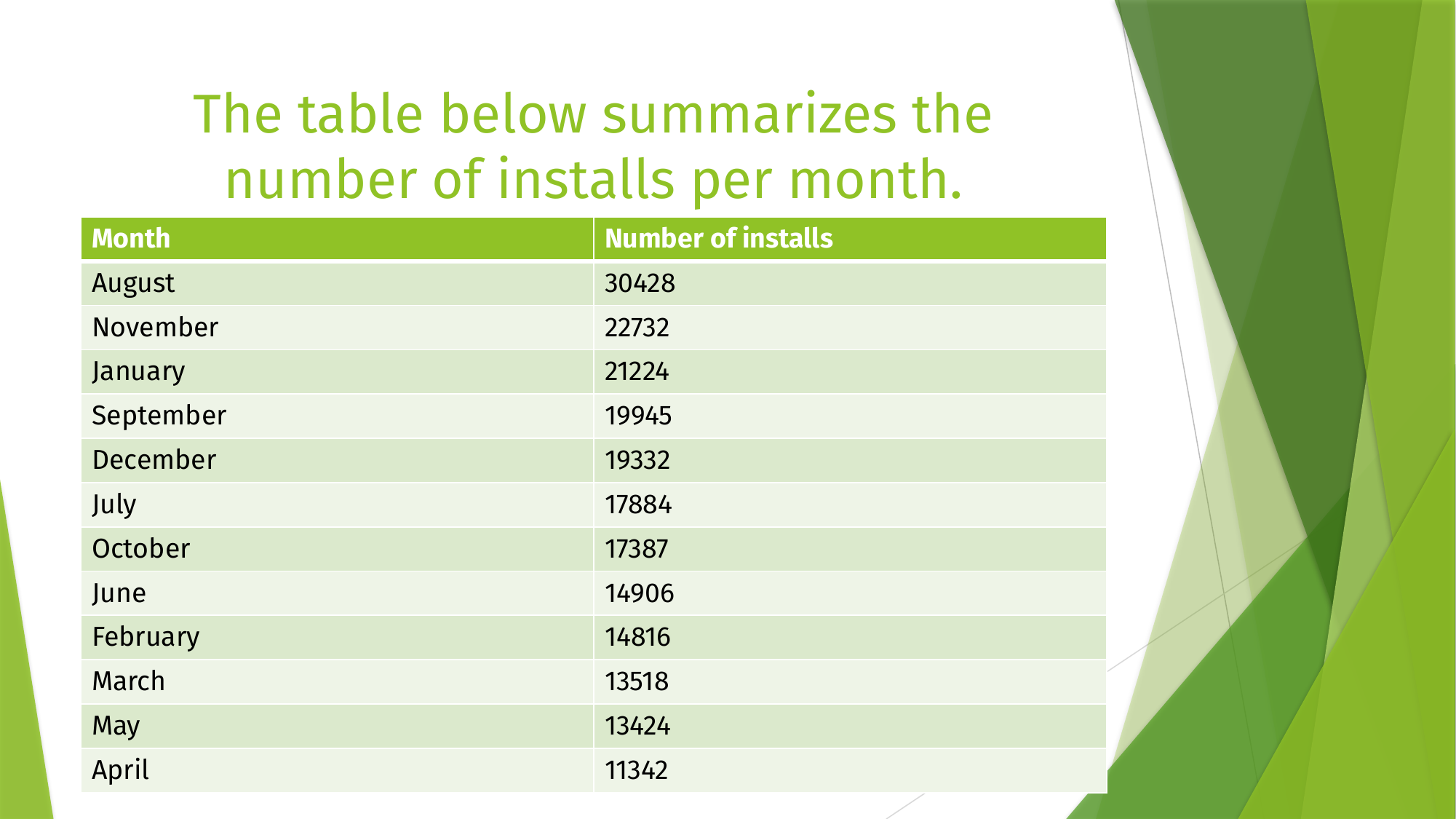

# The table below summarizes the number of installs per month.
| Month | Number of installs |
| --- | --- |
| August | 30428 |
| November | 22732 |
| January | 21224 |
| September | 19945 |
| December | 19332 |
| July | 17884 |
| October | 17387 |
| June | 14906 |
| February | 14816 |
| March | 13518 |
| May | 13424 |
| April | 11342 |